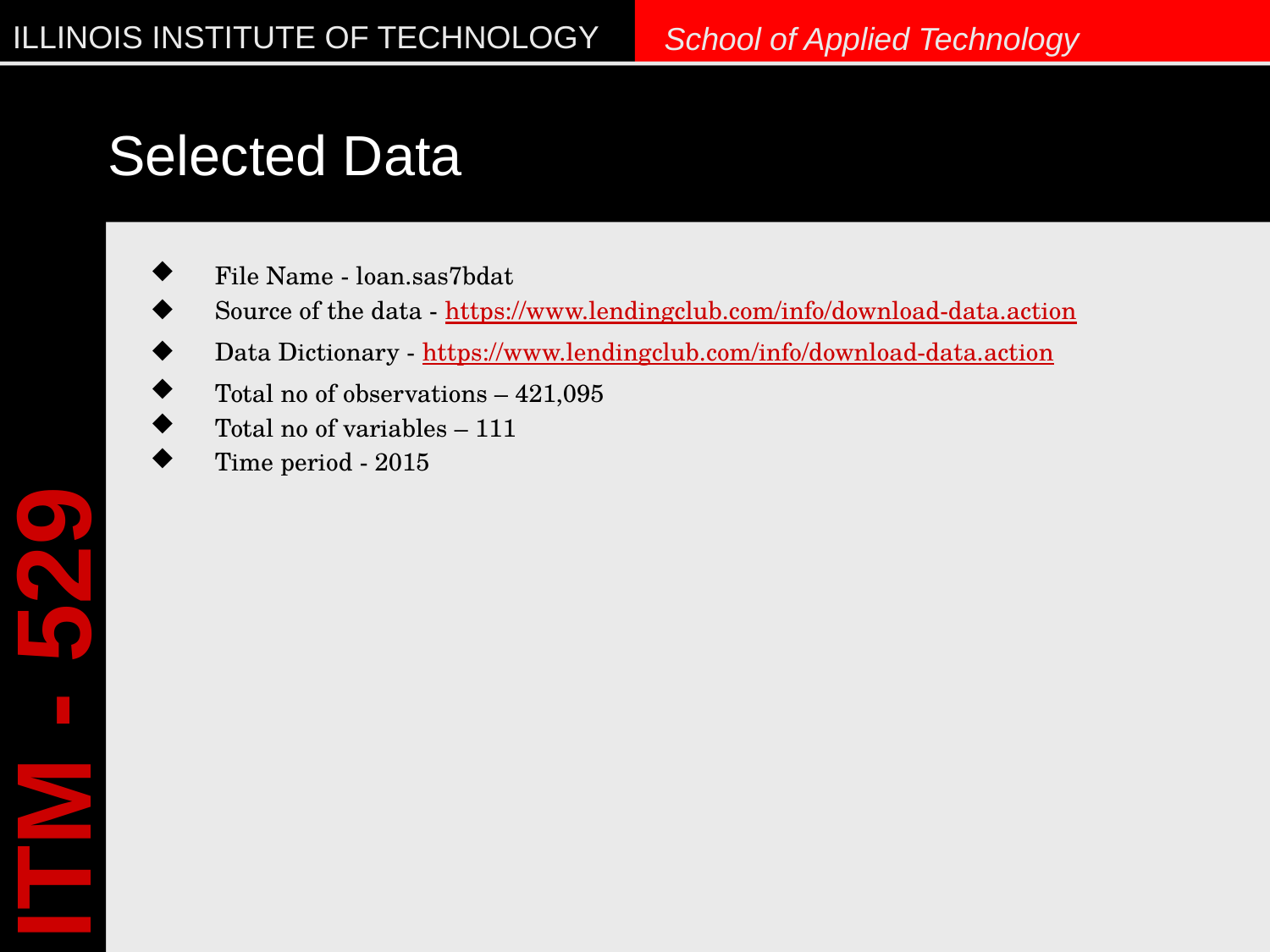

# Selected Data
File Name - loan.sas7bdat
Source of the data - https://www.lendingclub.com/info/download-data.action
Data Dictionary - https://www.lendingclub.com/info/download-data.action
Total no of observations – 421,095
Total no of variables – 111
Time period - 2015